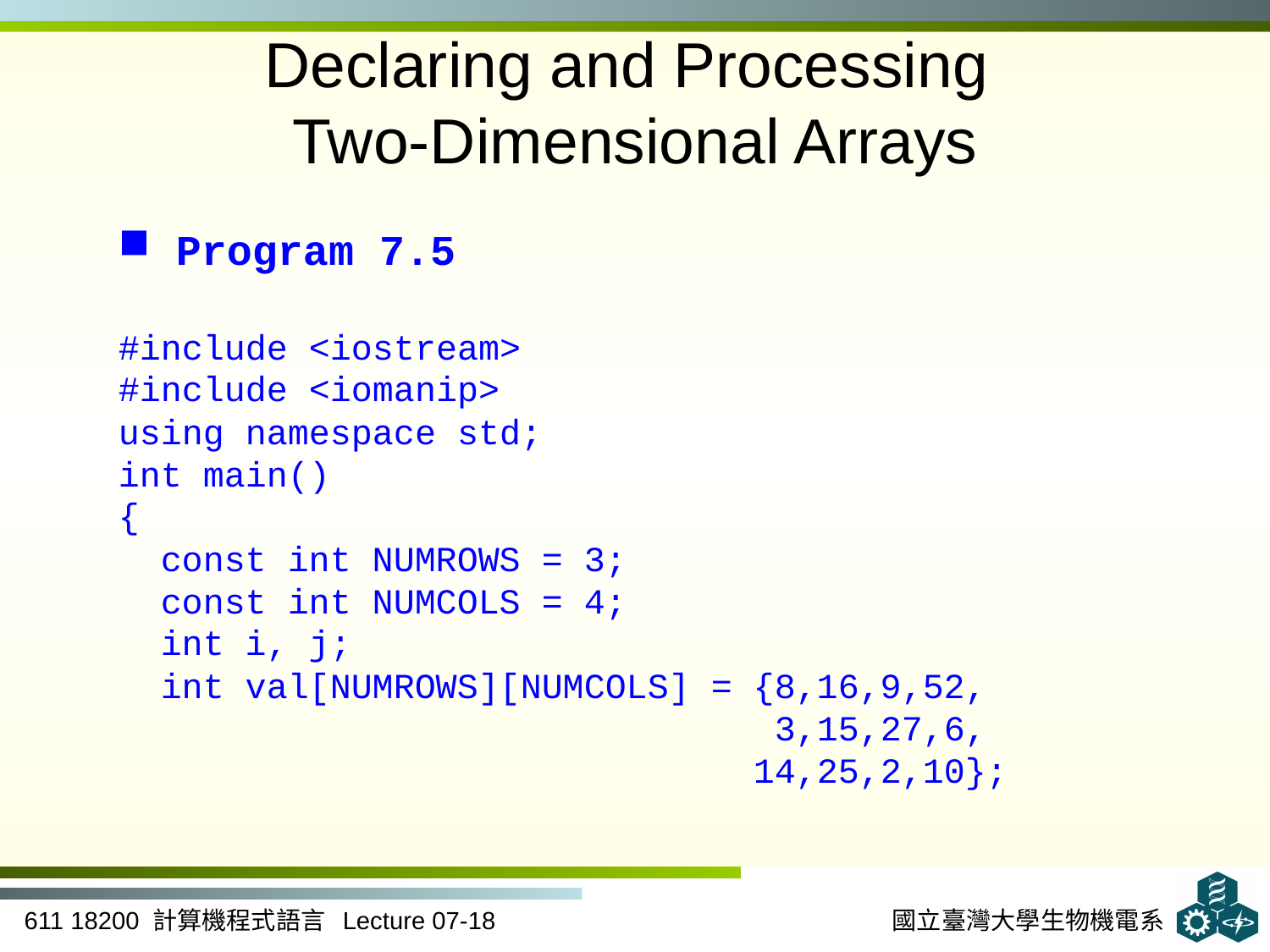

# Declaring and Processing Two-Dimensional Arrays
 Program 7.5

#include <iostream>
#include <iomanip>
using namespace std;
int main()
{
  const int NUMROWS = 3;
  const int NUMCOLS = 4;
  int i, j;
  int val[NUMROWS][NUMCOLS] = {8,16,9,52,
                               3,15,27,6,
                              14,25,2,10};